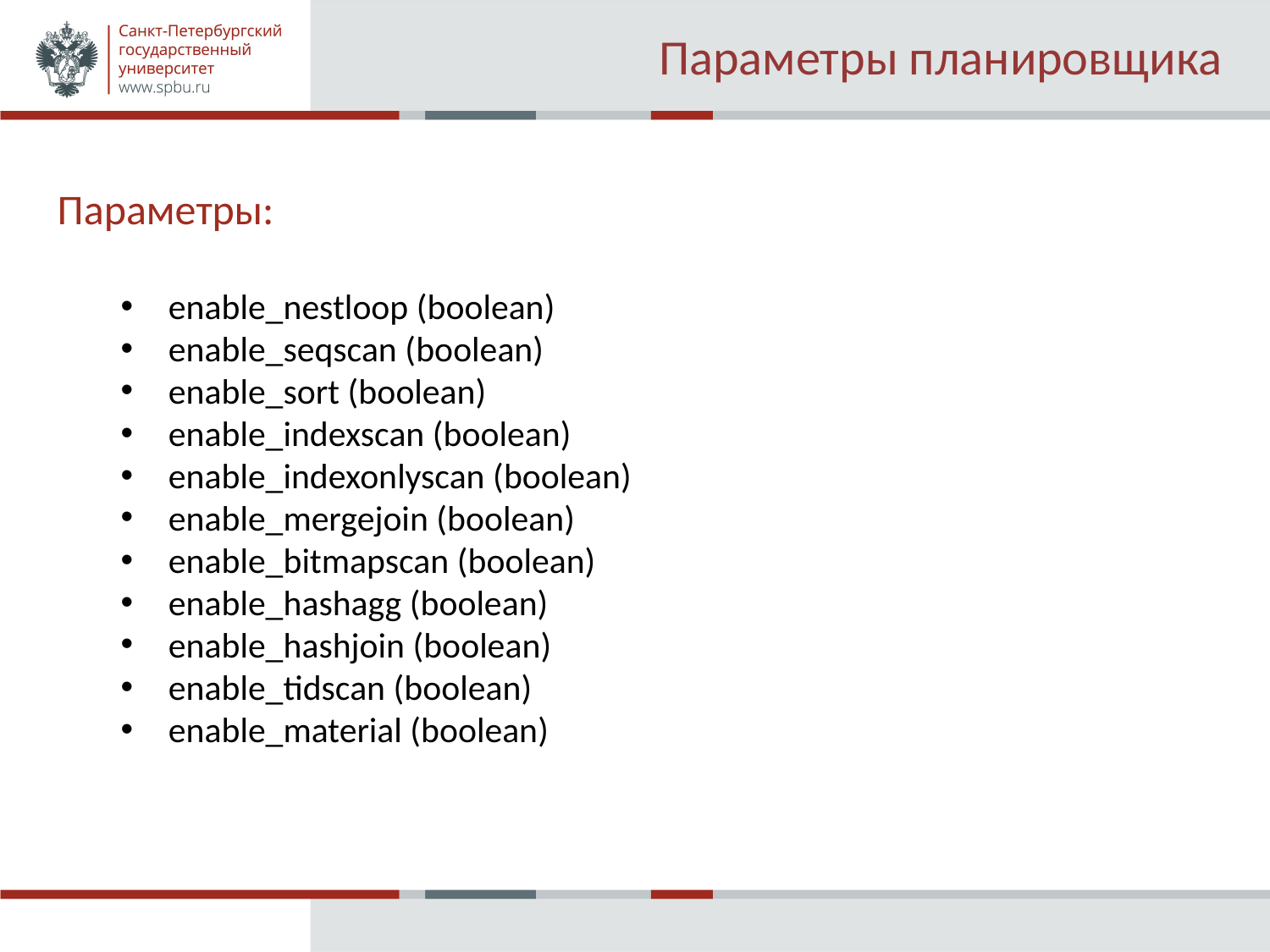

# Параметры планировщика
Параметры:

enable_nestloop (boolean)
enable_seqscan (boolean)
enable_sort (boolean)
enable_indexscan (boolean)
enable_indexonlyscan (boolean)
enable_mergejoin (boolean)
enable_bitmapscan (boolean)
enable_hashagg (boolean)
enable_hashjoin (boolean)
enable_tidscan (boolean)
enable_material (boolean)
7